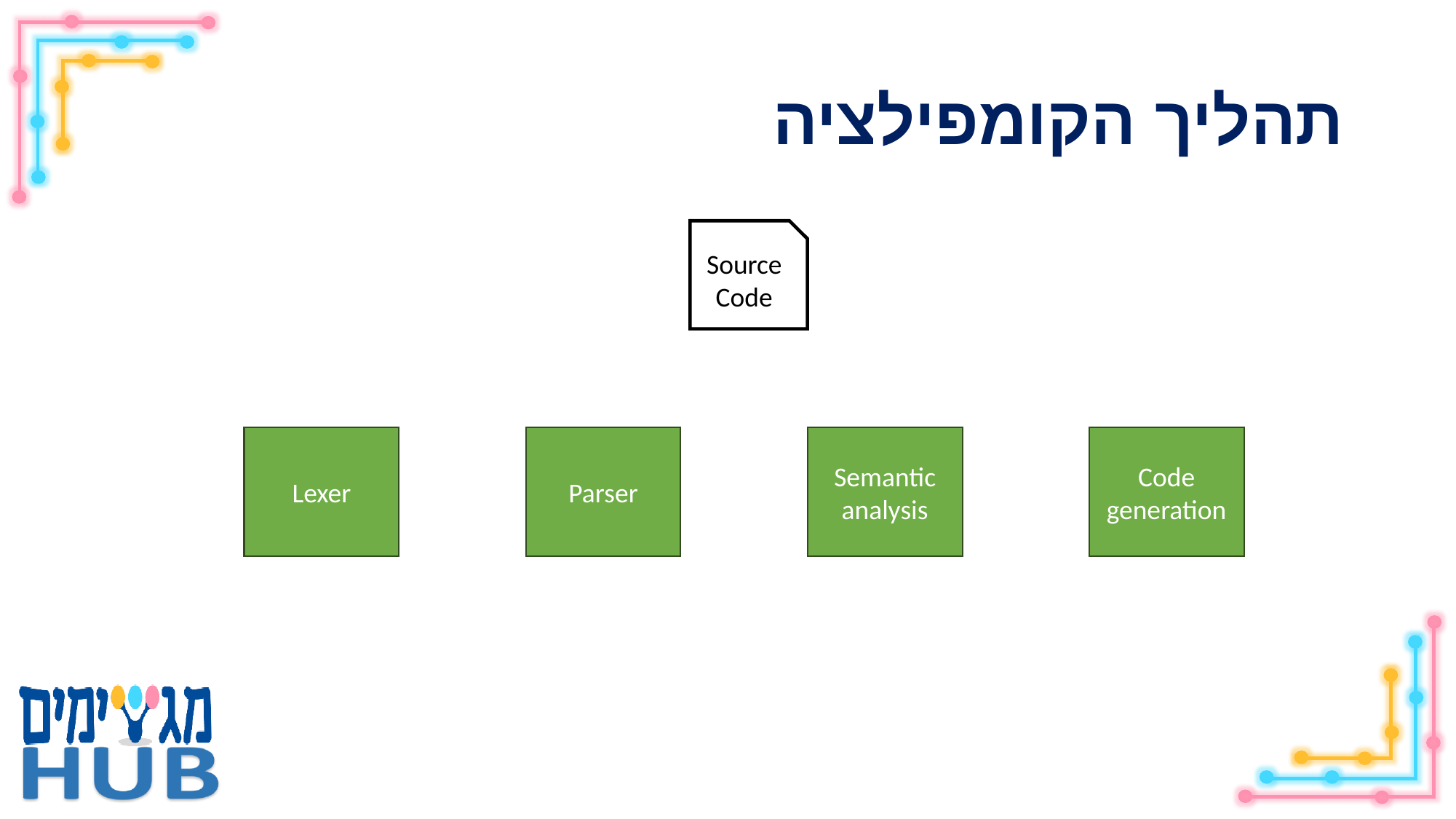

# תהליך הקומפילציה
Source Code
Lexer
Parser
Semantic analysis
Code generation
Token List
AST